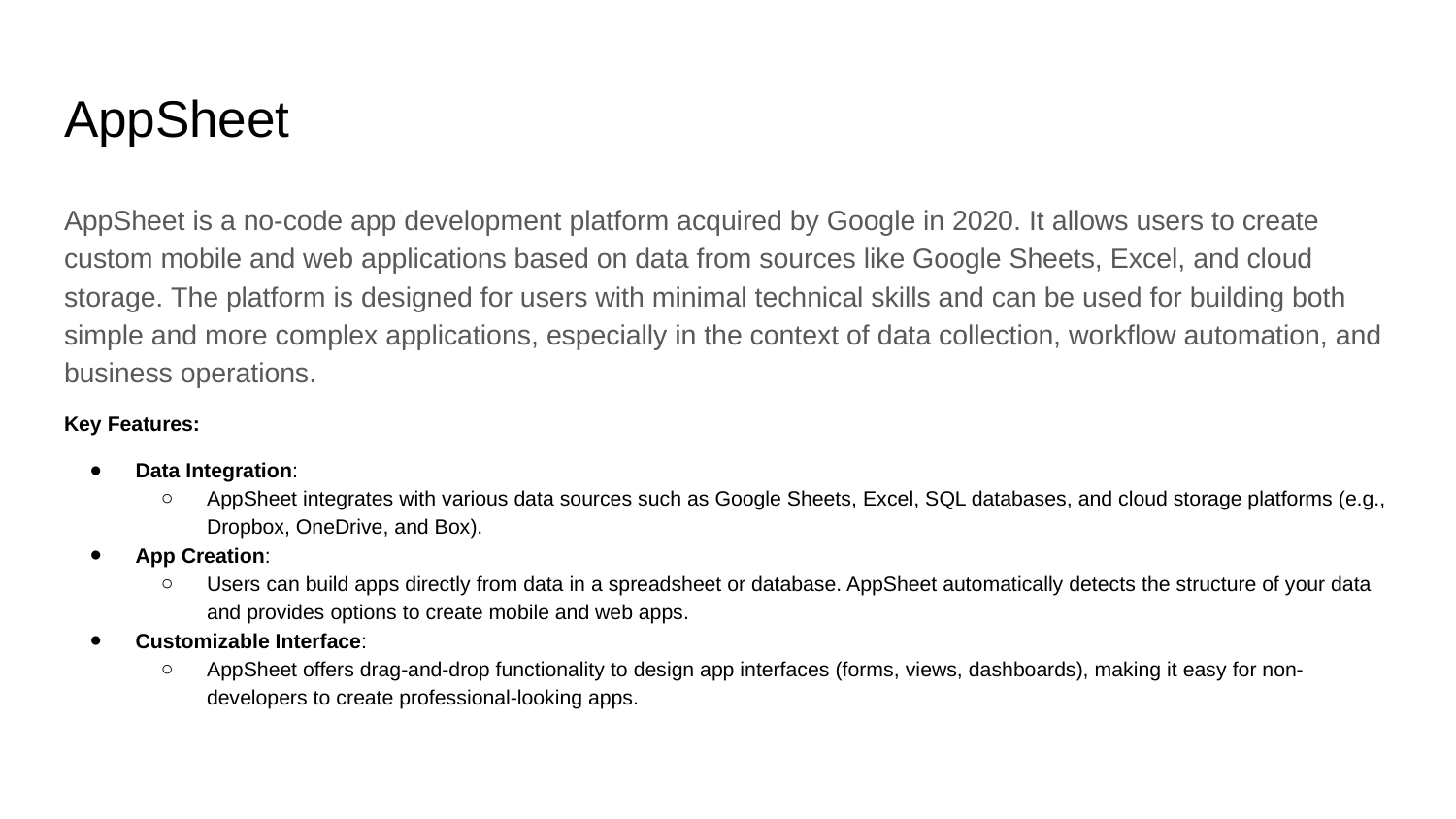

# AppSheet
AppSheet is a no-code app development platform acquired by Google in 2020. It allows users to create custom mobile and web applications based on data from sources like Google Sheets, Excel, and cloud storage. The platform is designed for users with minimal technical skills and can be used for building both simple and more complex applications, especially in the context of data collection, workflow automation, and business operations.
Key Features:
Data Integration:
AppSheet integrates with various data sources such as Google Sheets, Excel, SQL databases, and cloud storage platforms (e.g., Dropbox, OneDrive, and Box).
App Creation:
Users can build apps directly from data in a spreadsheet or database. AppSheet automatically detects the structure of your data and provides options to create mobile and web apps.
Customizable Interface:
AppSheet offers drag-and-drop functionality to design app interfaces (forms, views, dashboards), making it easy for non-developers to create professional-looking apps.